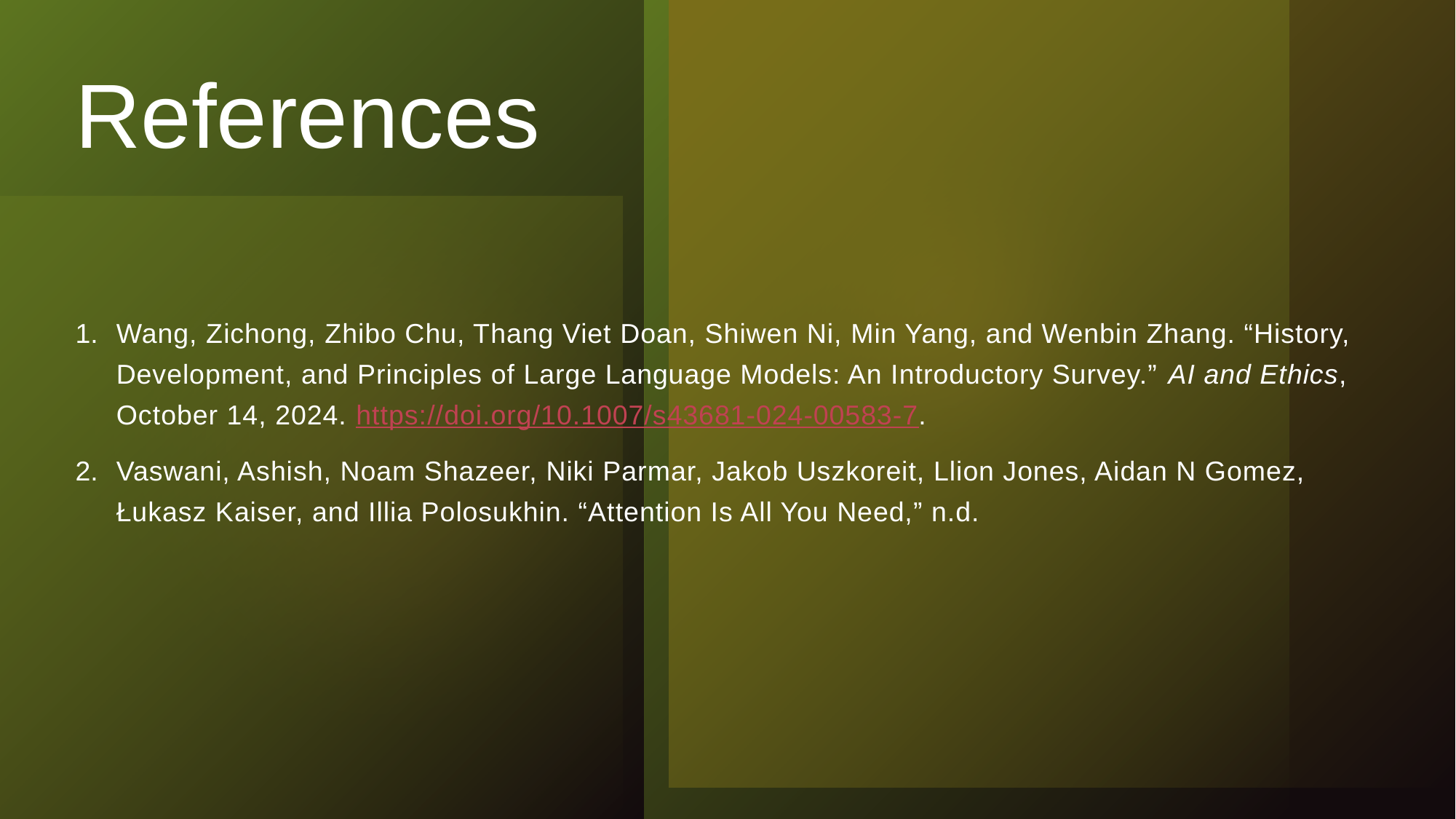

# References
Wang, Zichong, Zhibo Chu, Thang Viet Doan, Shiwen Ni, Min Yang, and Wenbin Zhang. “History, Development, and Principles of Large Language Models: An Introductory Survey.” AI and Ethics, October 14, 2024. https://doi.org/10.1007/s43681-024-00583-7.
Vaswani, Ashish, Noam Shazeer, Niki Parmar, Jakob Uszkoreit, Llion Jones, Aidan N Gomez, Łukasz Kaiser, and Illia Polosukhin. “Attention Is All You Need,” n.d.